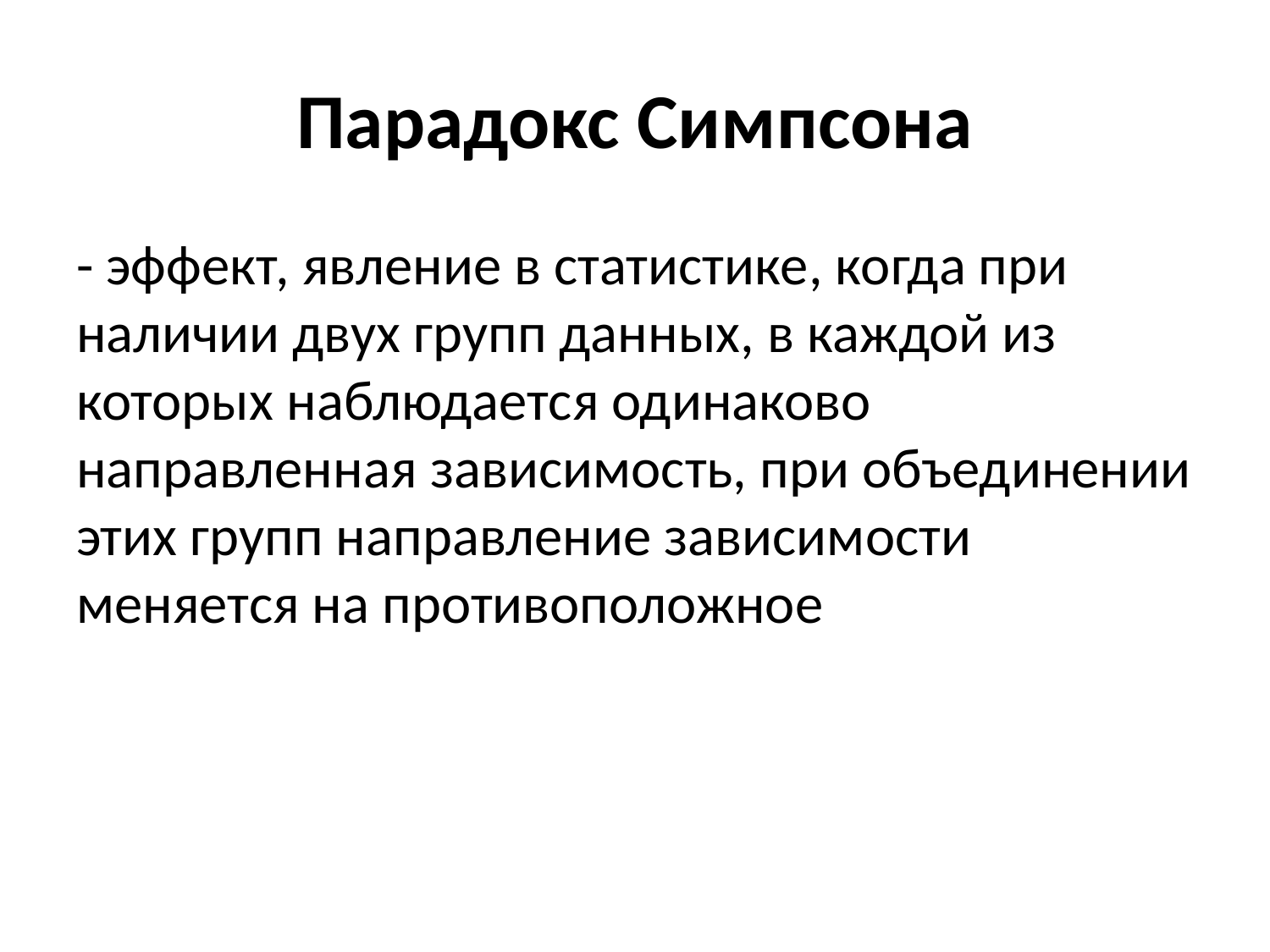

# Парадокс Симпсона
- эффект, явление в статистике, когда при наличии двух групп данных, в каждой из которых наблюдается одинаково направленная зависимость, при объединении этих групп направление зависимости меняется на противоположное